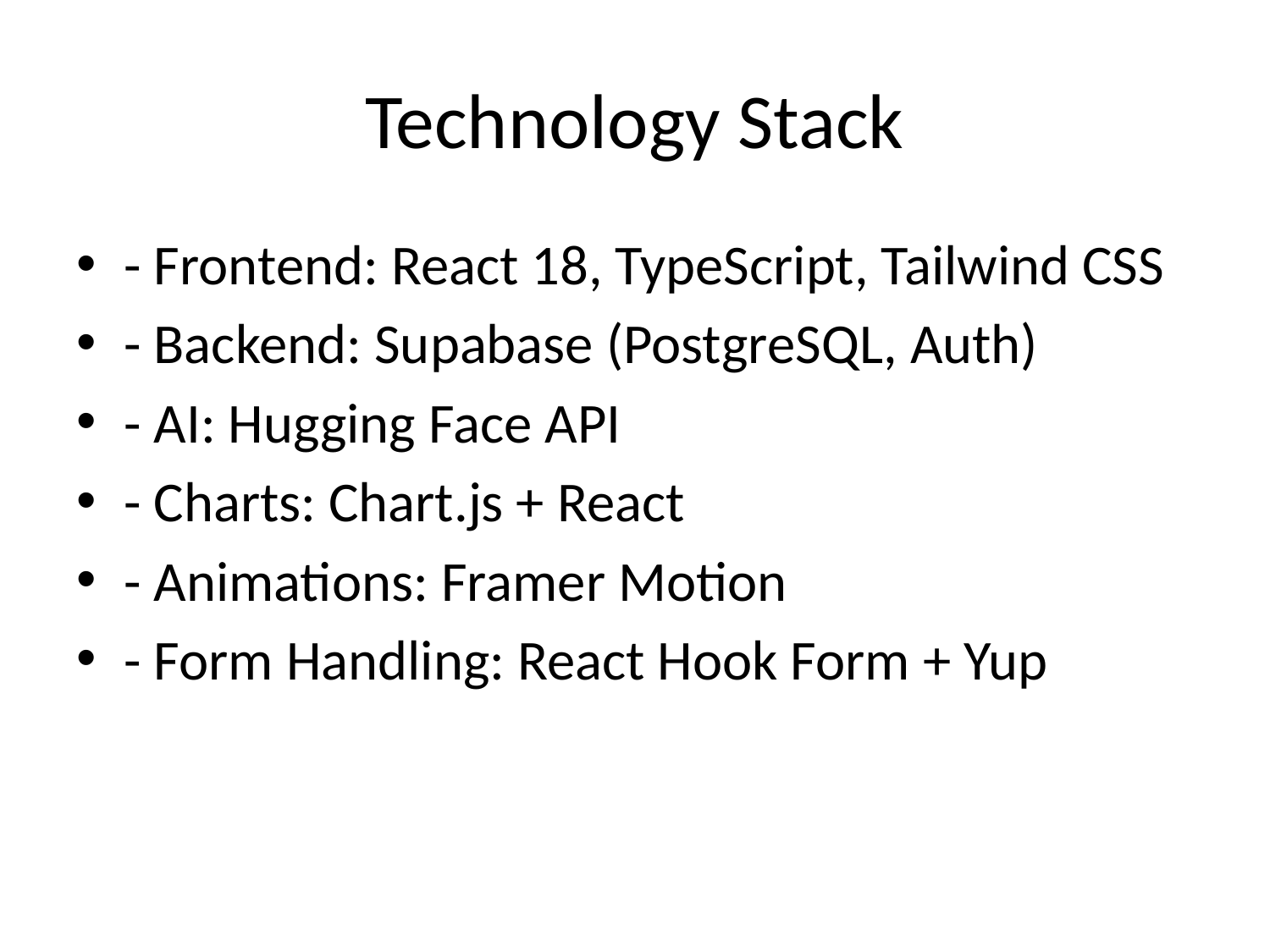

# Technology Stack
- Frontend: React 18, TypeScript, Tailwind CSS
- Backend: Supabase (PostgreSQL, Auth)
- AI: Hugging Face API
- Charts: Chart.js + React
- Animations: Framer Motion
- Form Handling: React Hook Form + Yup